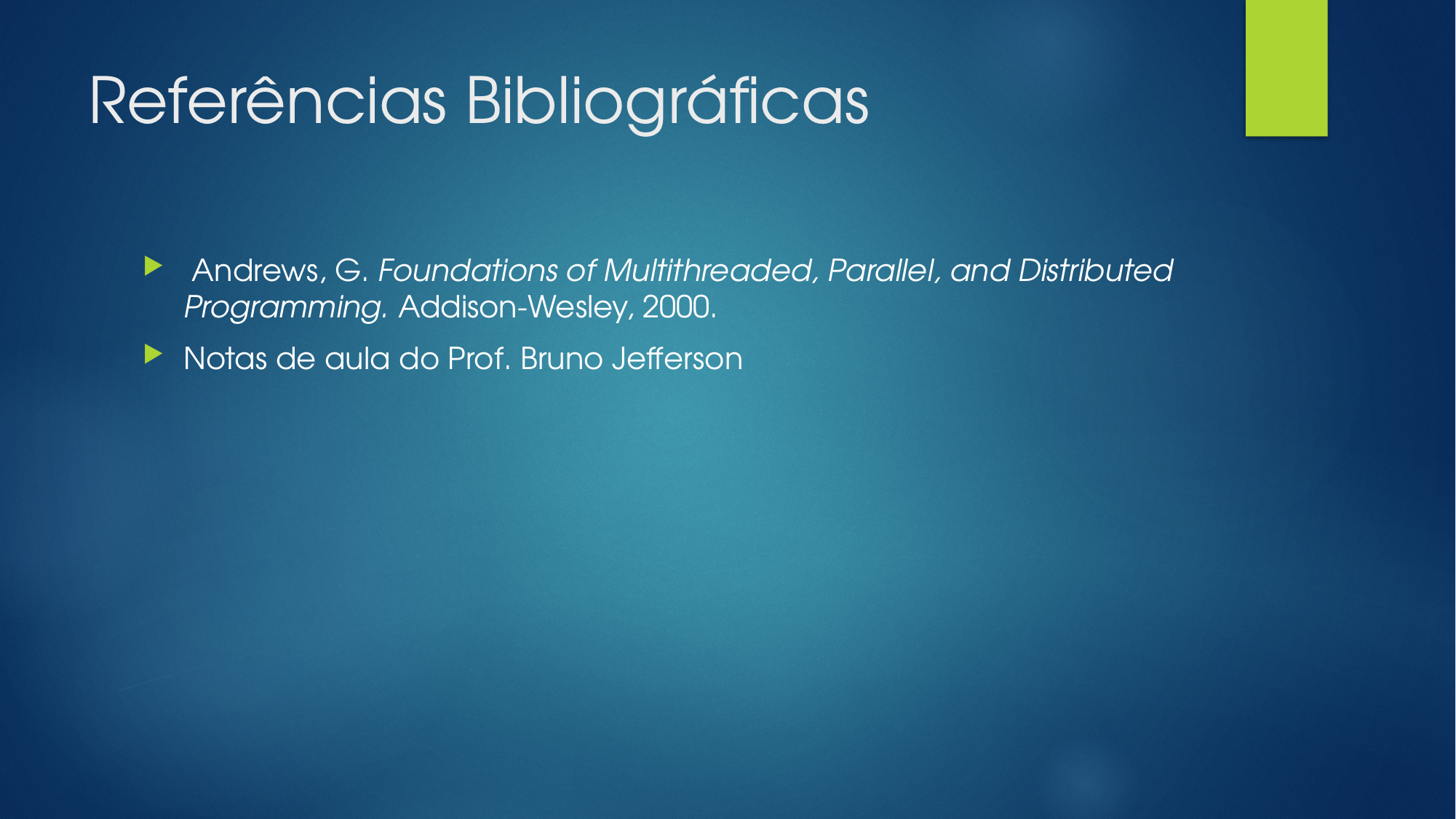

# Referências Bibliográficas
 Andrews, G. Foundations of Multithreaded, Parallel, and Distributed Programming. Addison-Wesley, 2000.
Notas de aula do Prof. Bruno Jefferson